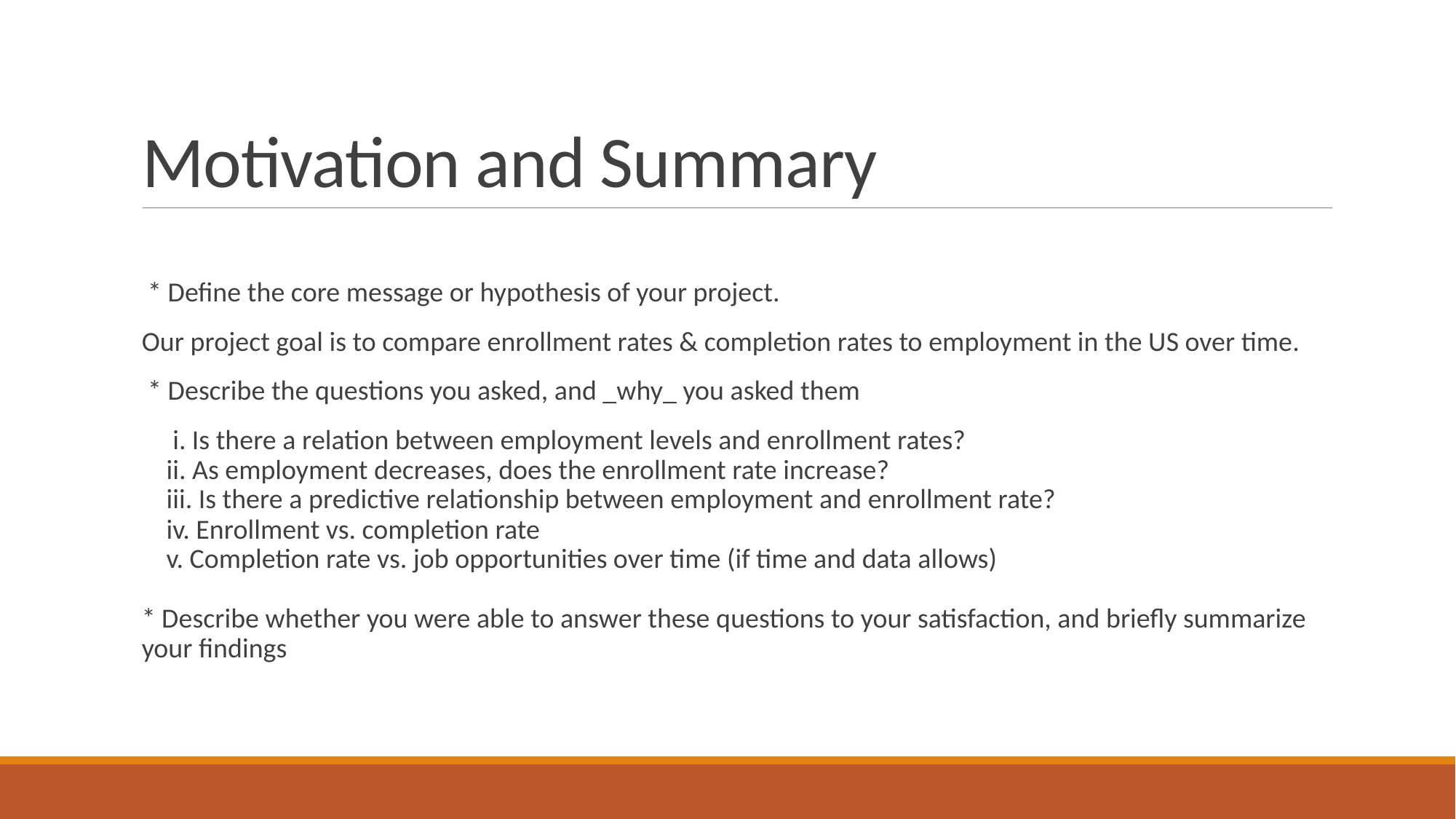

# Motivation and Summary

 * Define the core message or hypothesis of your project.
Our project goal is to compare enrollment rates & completion rates to employment in the US over time.
 * Describe the questions you asked, and _why_ you asked them
     i. Is there a relation between employment levels and enrollment rates?
    ii. As employment decreases, does the enrollment rate increase?
    iii. Is there a predictive relationship between employment and enrollment rate?
    iv. Enrollment vs. completion rate
    v. Completion rate vs. job opportunities over time (if time and data allows)
* Describe whether you were able to answer these questions to your satisfaction, and briefly summarize your findings